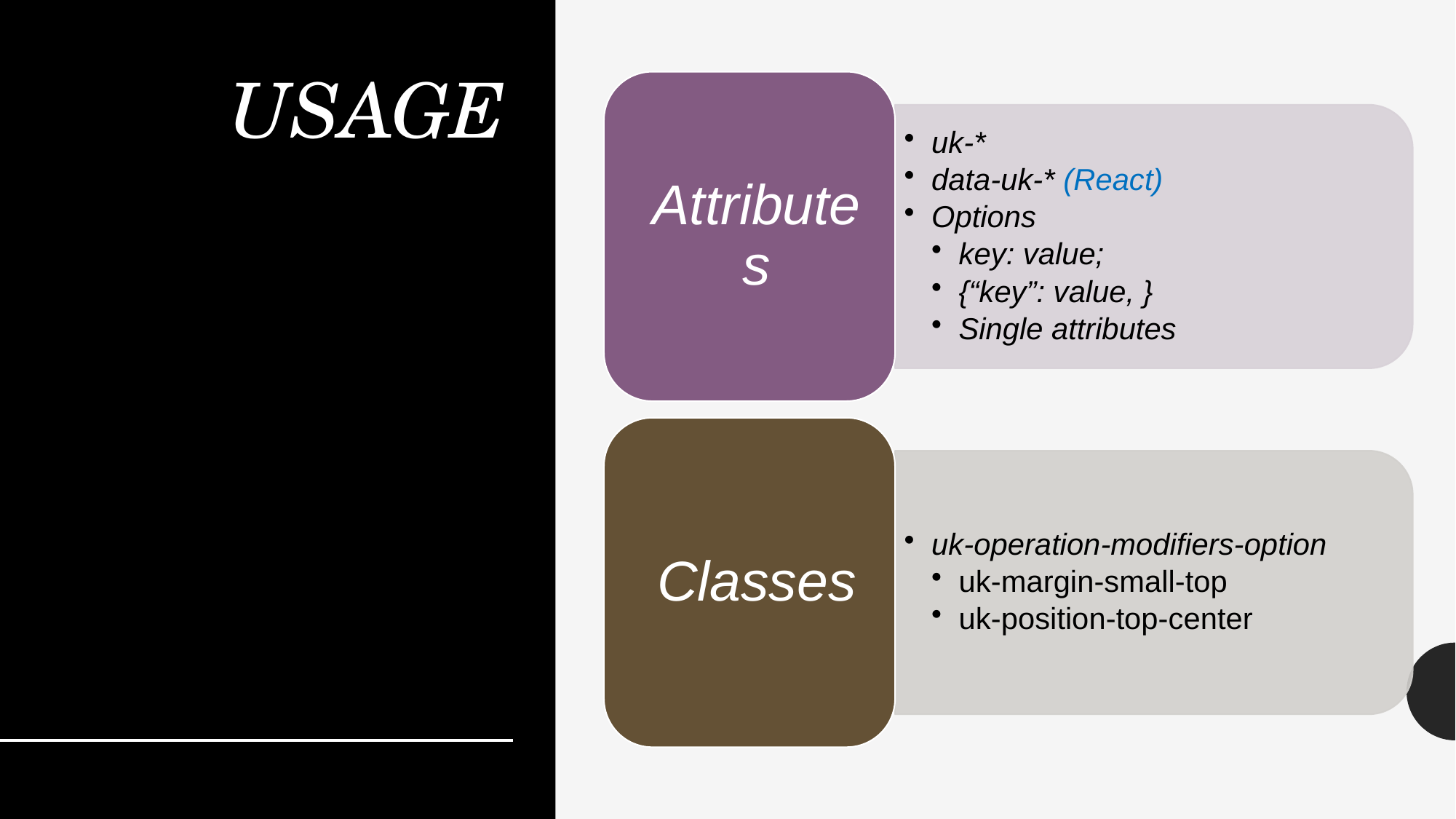

# Usage
uk-*
data-uk-* (React)
Options
key: value;
{“key”: value, }
Single attributes
Attributes
uk-operation-modifiers-option
uk-margin-small-top
uk-position-top-center
Classes